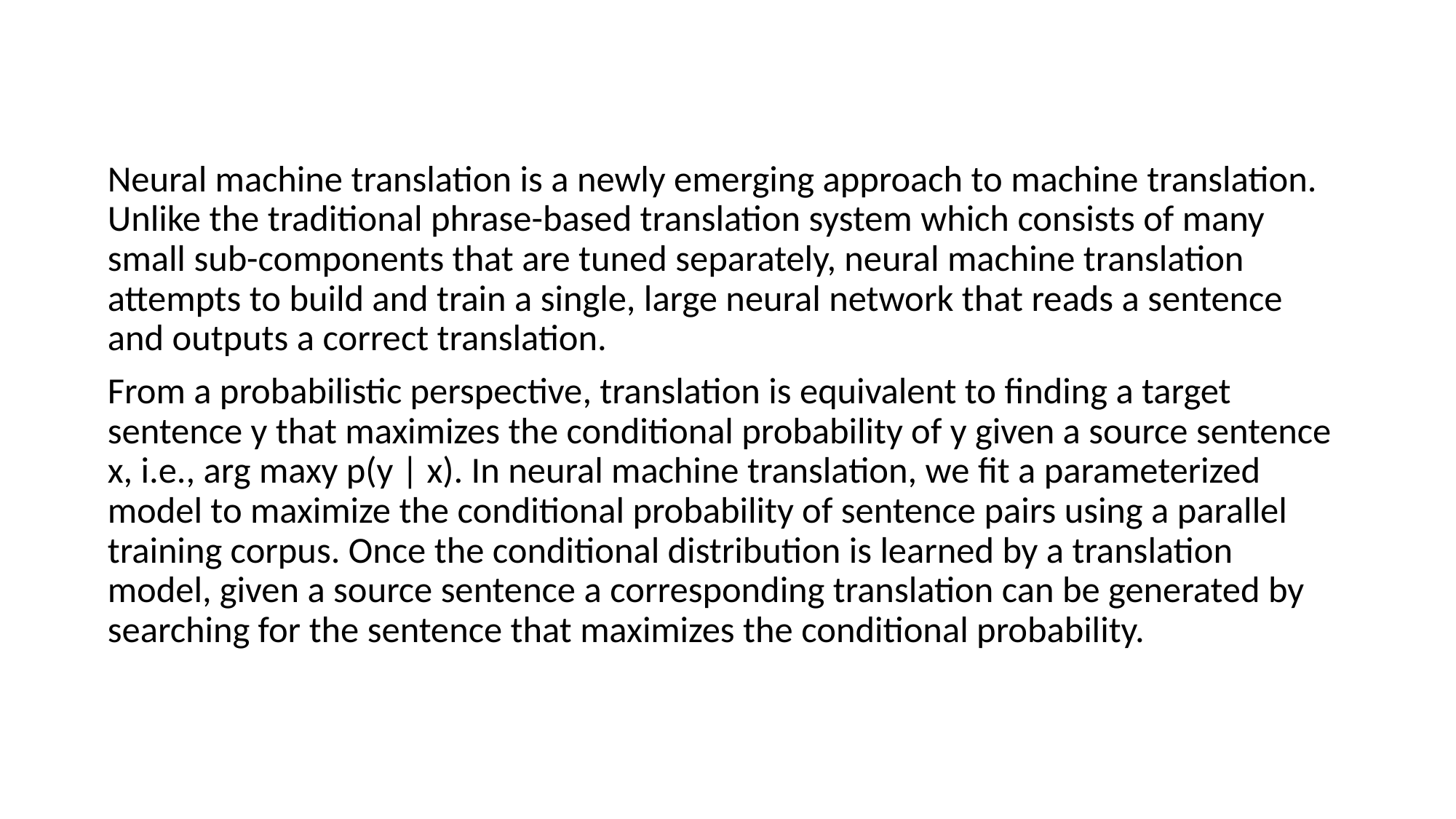

Neural machine translation is a newly emerging approach to machine translation. Unlike the traditional phrase-based translation system which consists of many small sub-components that are tuned separately, neural machine translation attempts to build and train a single, large neural network that reads a sentence and outputs a correct translation.
From a probabilistic perspective, translation is equivalent to finding a target sentence y that maximizes the conditional probability of y given a source sentence x, i.e., arg maxy p(y | x). In neural machine translation, we fit a parameterized model to maximize the conditional probability of sentence pairs using a parallel training corpus. Once the conditional distribution is learned by a translation model, given a source sentence a corresponding translation can be generated by searching for the sentence that maximizes the conditional probability.